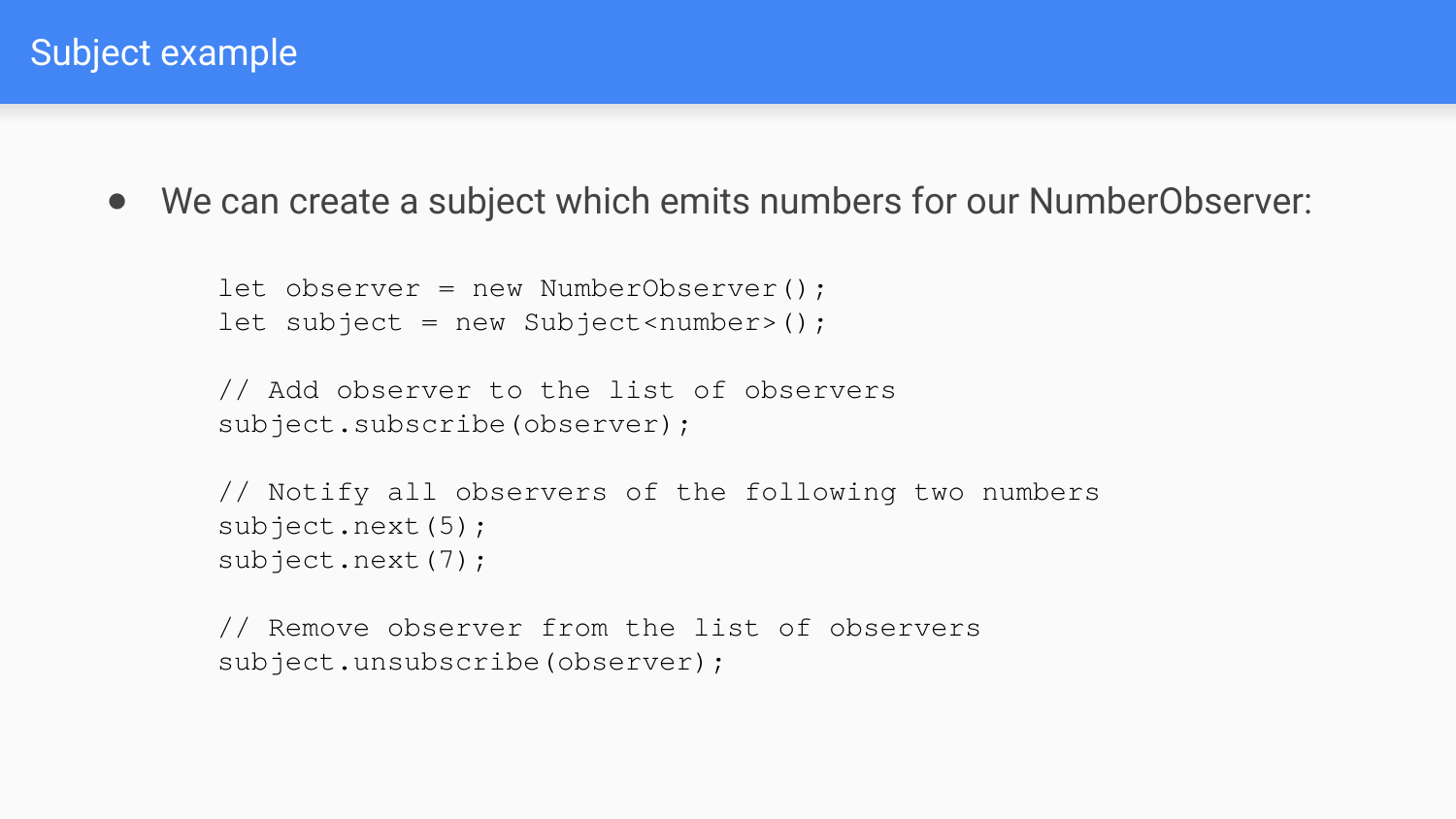

# Subject example
We can create a subject which emits numbers for our NumberObserver:
let observer = new NumberObserver();
let subject = new Subject<number>();

// Add observer to the list of observers
subject.subscribe(observer);

// Notify all observers of the following two numbers
subject.next(5);
subject.next(7);

// Remove observer from the list of observers
subject.unsubscribe(observer);